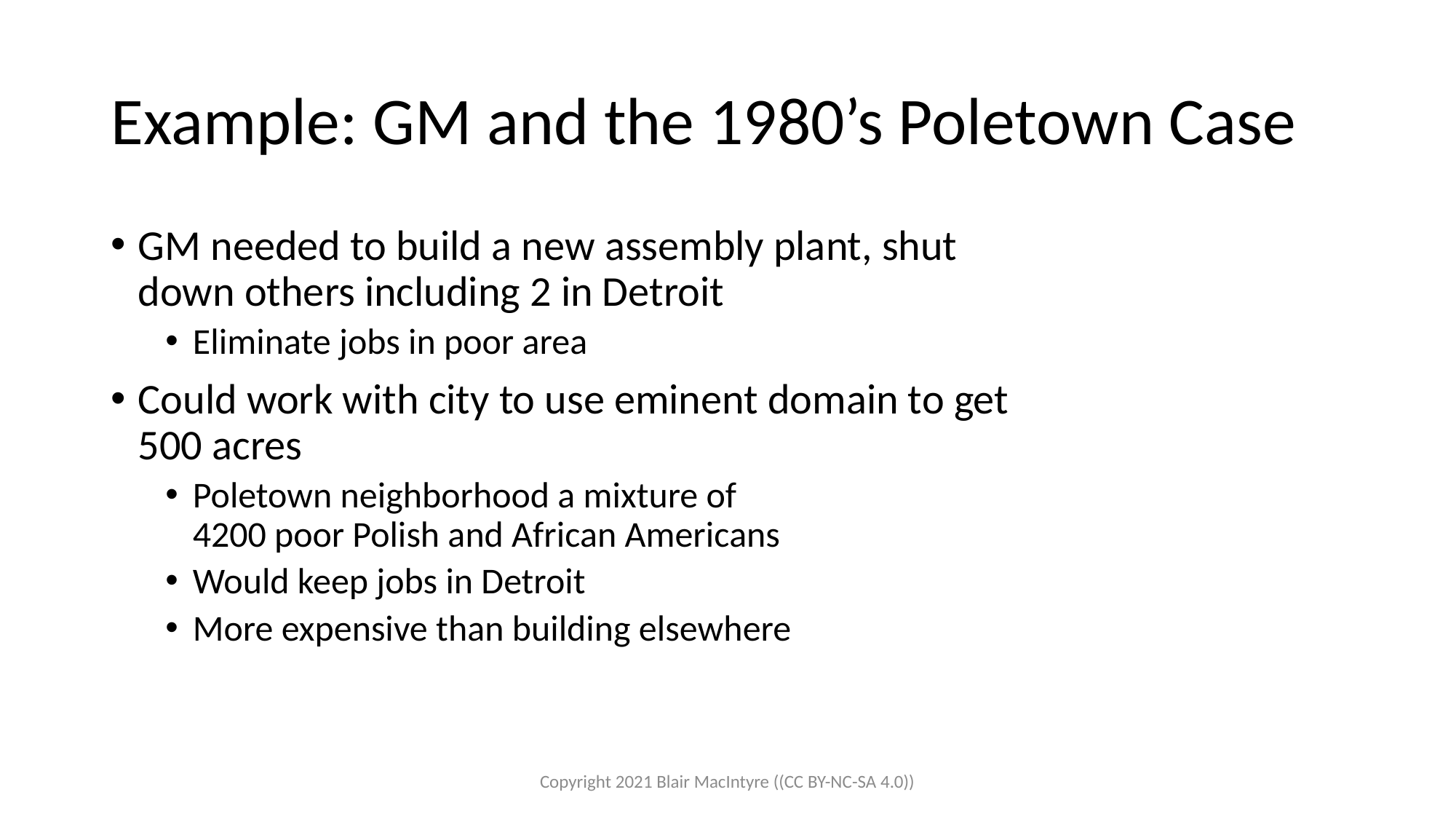

# Example: GM and the 1980’s Poletown Case
GM needed to build a new assembly plant, shut down others including 2 in Detroit
Eliminate jobs in poor area
Could work with city to use eminent domain to get 500 acres
Poletown neighborhood a mixture of
4200 poor Polish and African Americans
Would keep jobs in Detroit
More expensive than building elsewhere
Copyright 2021 Blair MacIntyre ((CC BY-NC-SA 4.0))